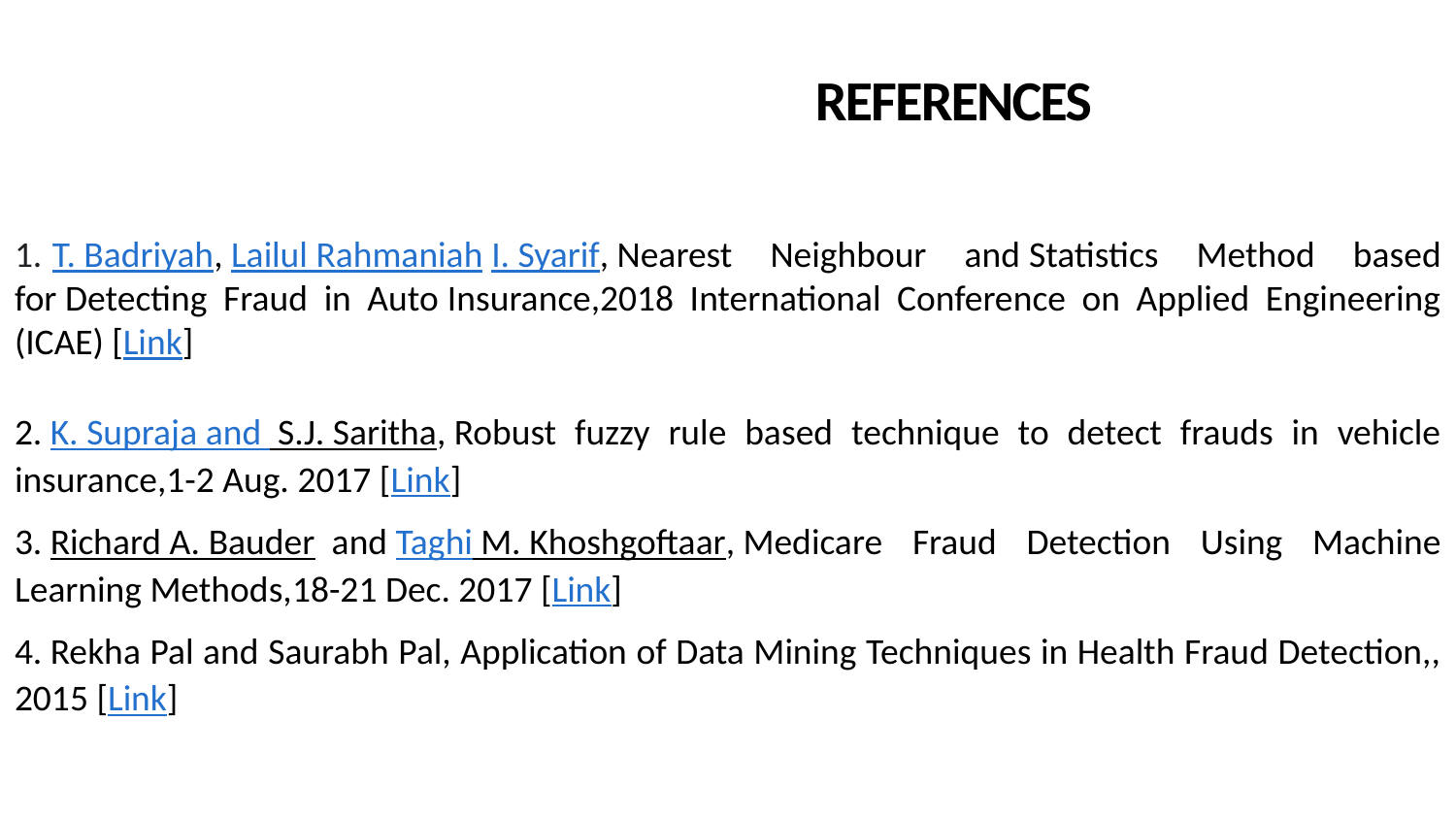

# REFERENCES

1. T. Badriyah, Lailul Rahmaniah I. Syarif, Nearest Neighbour and Statistics Method based for Detecting Fraud in Auto Insurance,2018 International Conference on Applied Engineering (ICAE) [Link]

2. K. Supraja and  S.J. Saritha, Robust fuzzy rule based technique to detect frauds in vehicle insurance,1-2 Aug. 2017 [Link]
3. Richard A. Bauder  and Taghi M. Khoshgoftaar, Medicare Fraud Detection Using Machine Learning Methods,18-21 Dec. 2017 [Link]
4. Rekha Pal and Saurabh Pal, Application of Data Mining Techniques in Health Fraud Detection,, 2015 [Link]